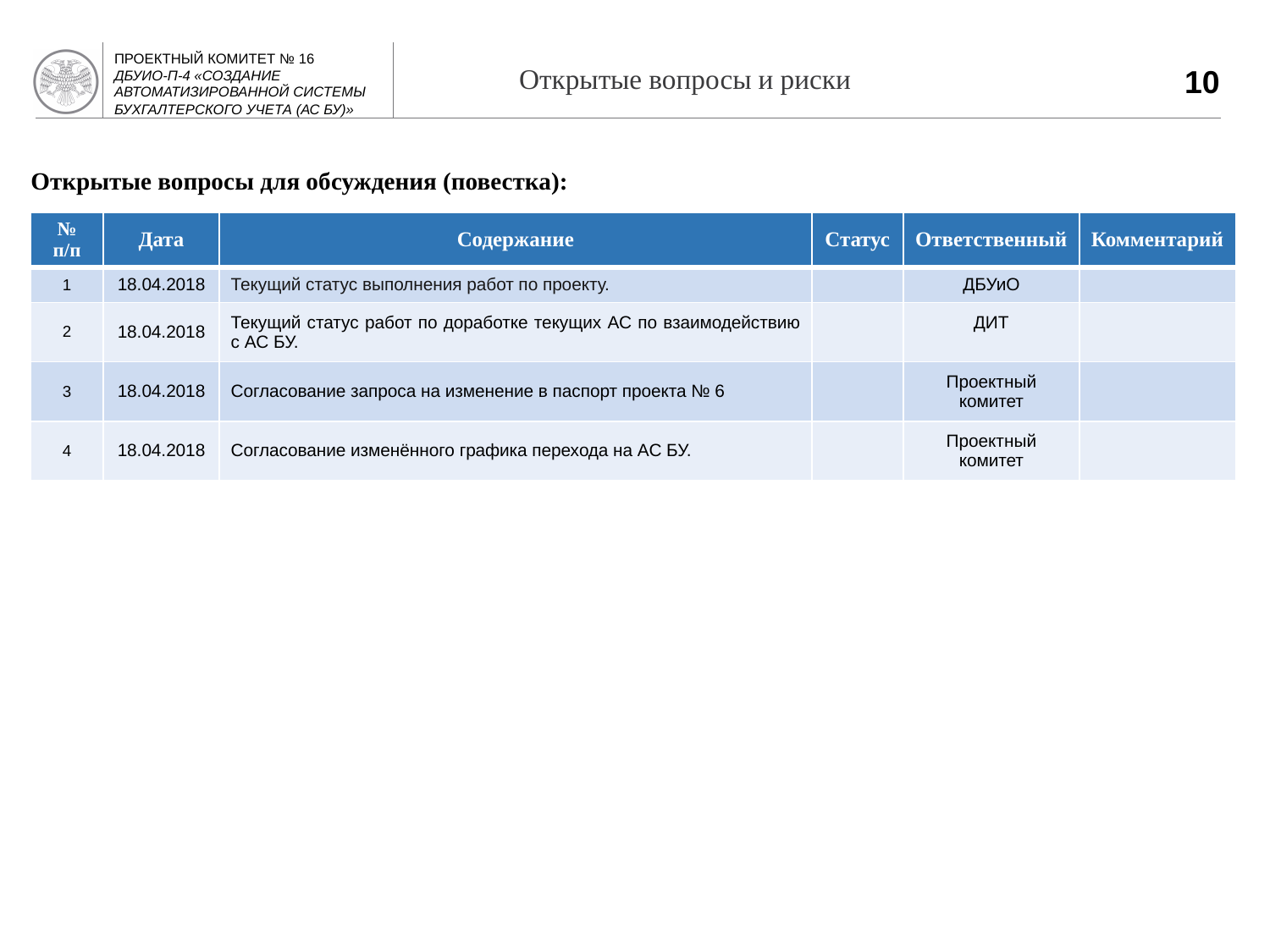

10
# Открытые вопросы и риски
Открытые вопросы для обсуждения (повестка):
| № п/п | Дата | Содержание | Статус | Ответственный | Комментарий |
| --- | --- | --- | --- | --- | --- |
| 1 | 18.04.2018 | Текущий статус выполнения работ по проекту. |  | ДБУиО |  |
| 2 | 18.04.2018 | Текущий статус работ по доработке текущих АС по взаимодействию с АС БУ. |  | ДИТ |  |
| 3 | 18.04.2018 | Согласование запроса на изменение в паспорт проекта № 6 |  | Проектный комитет |  |
| 4 | 18.04.2018 | Согласование изменённого графика перехода на АС БУ. |  | Проектный комитет |  |